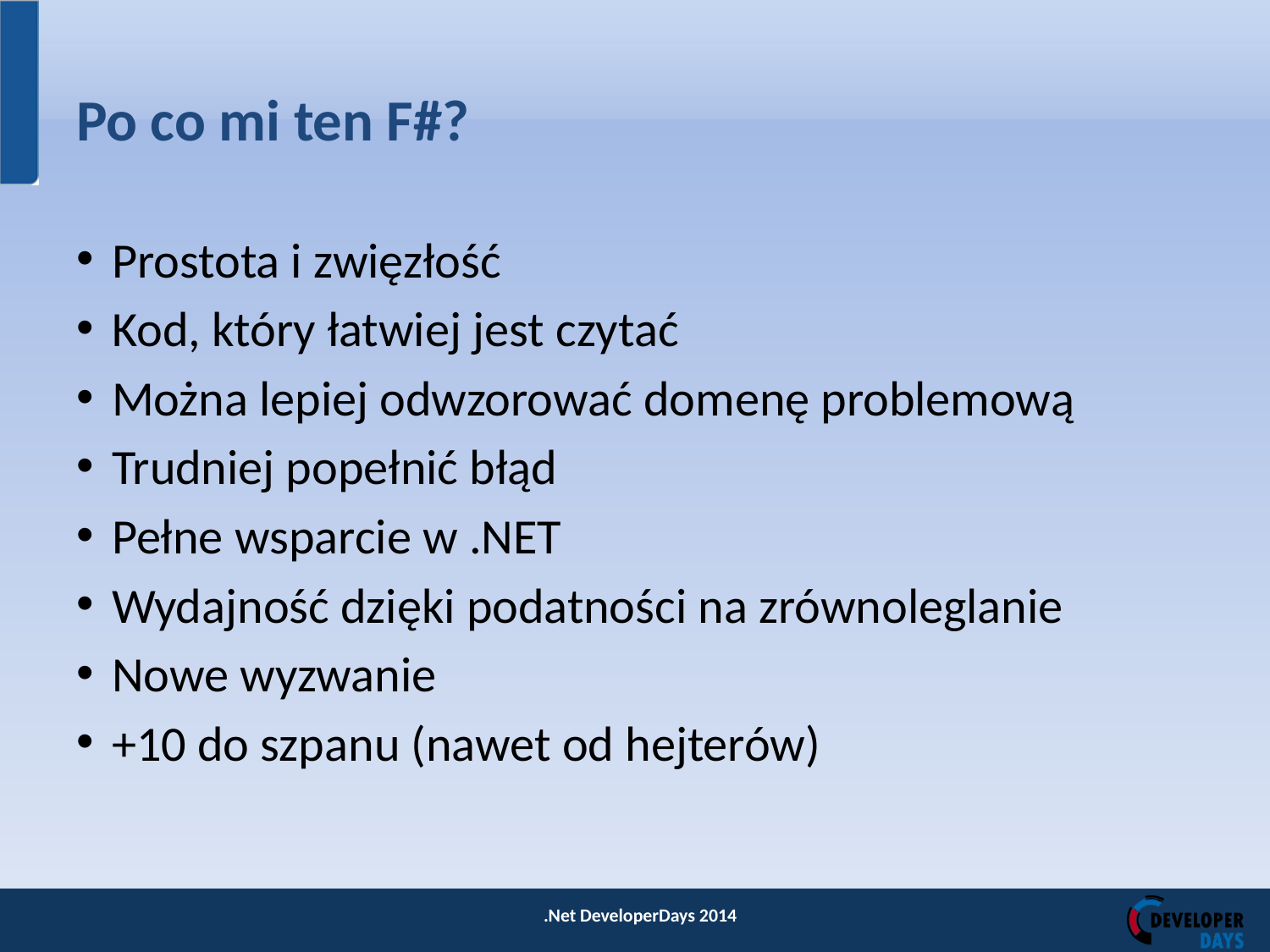

# Po co mi ten F#?
Prostota i zwięzłość
Kod, który łatwiej jest czytać
Można lepiej odwzorować domenę problemową
Trudniej popełnić błąd
Pełne wsparcie w .NET
Wydajność dzięki podatności na zrównoleglanie
Nowe wyzwanie
+10 do szpanu (nawet od hejterów)

.Net DeveloperDays 2014